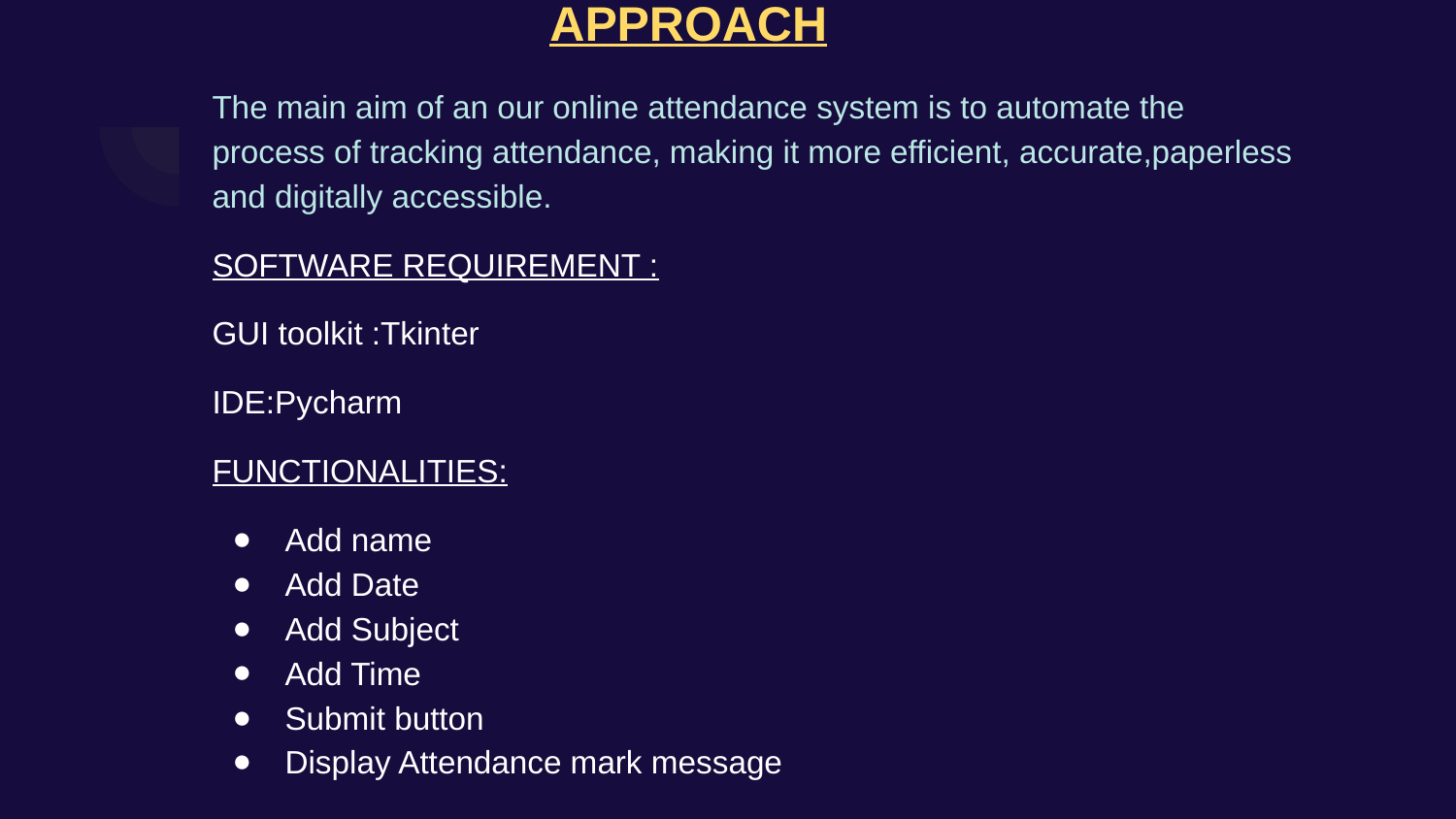

# APPROACH
The main aim of an our online attendance system is to automate the process of tracking attendance, making it more efficient, accurate,paperless and digitally accessible.
SOFTWARE REQUIREMENT :
GUI toolkit :Tkinter
IDE:Pycharm
FUNCTIONALITIES:
Add name
Add Date
Add Subject
Add Time
Submit button
Display Attendance mark message